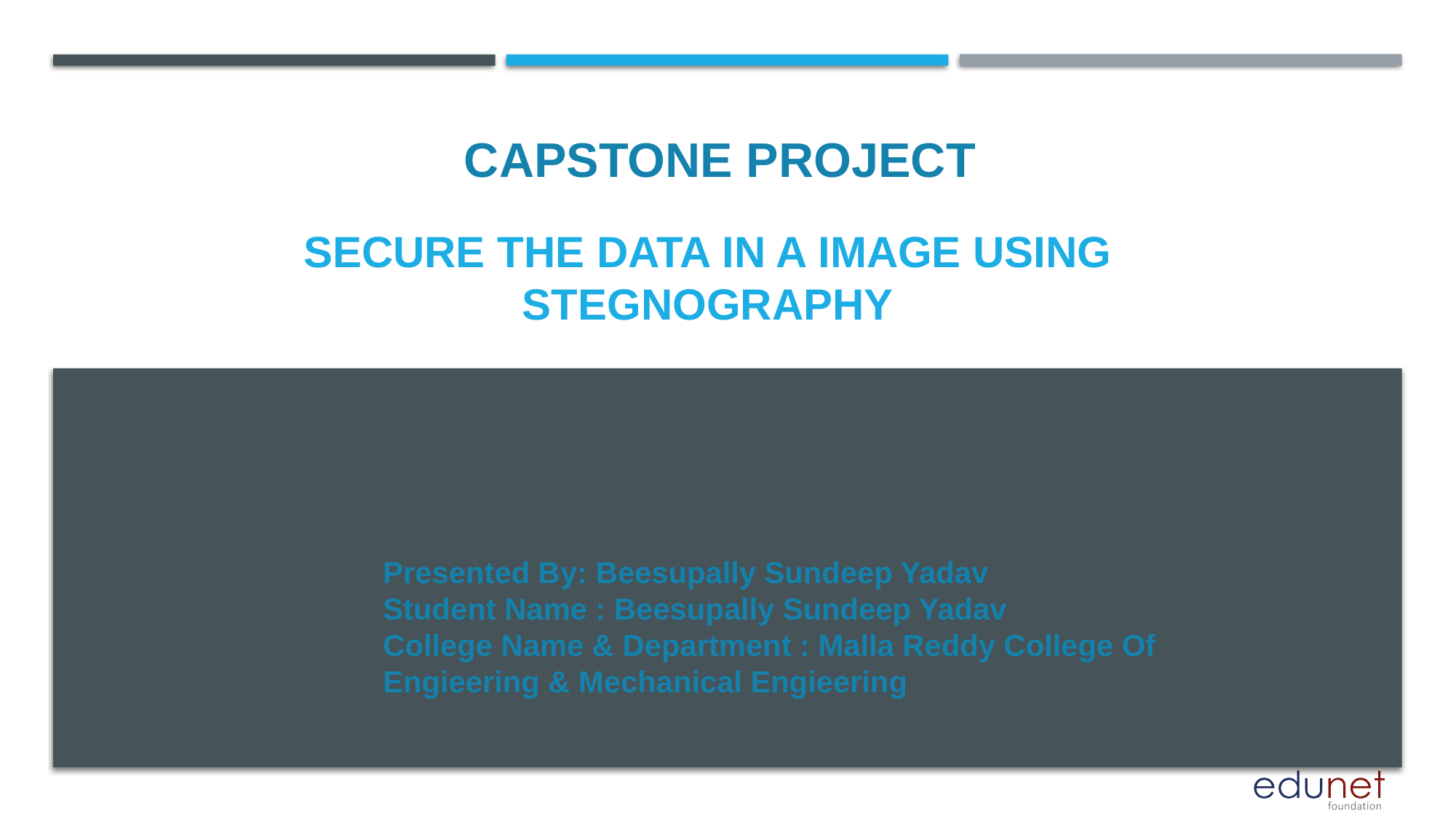

CAPSTONE PROJECT
# SeCURE THE DATA in A IMAGE USING STEGNOGRAPHY
Presented By: Beesupally Sundeep Yadav
Student Name : Beesupally Sundeep Yadav
College Name & Department : Malla Reddy College Of Engieering & Mechanical Engieering